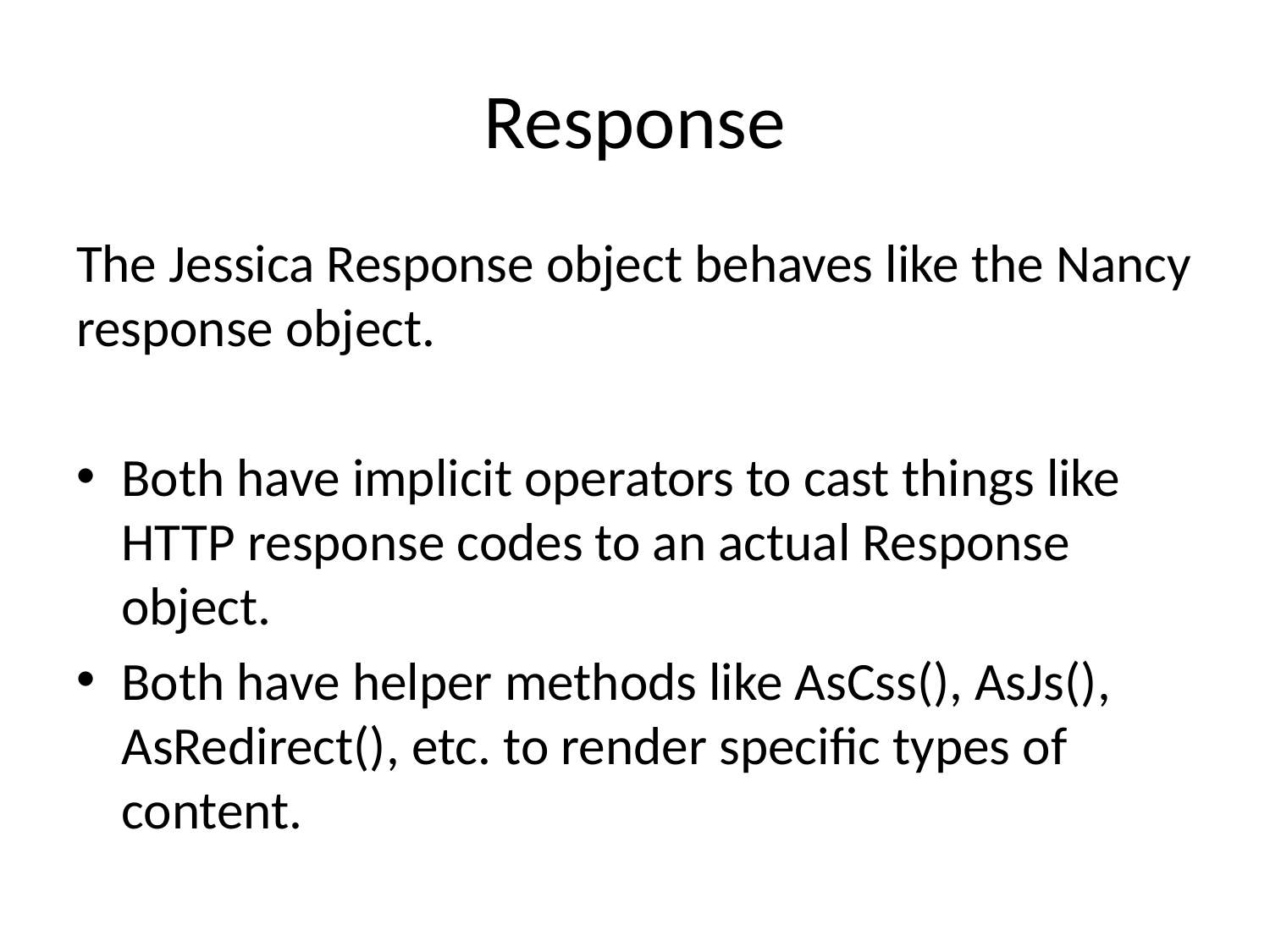

# Response
The Jessica Response object behaves like the Nancy response object.

Both have implicit operators to cast things like HTTP response codes to an actual Response object.
Both have helper methods like AsCss(), AsJs(), AsRedirect(), etc. to render specific types of content.